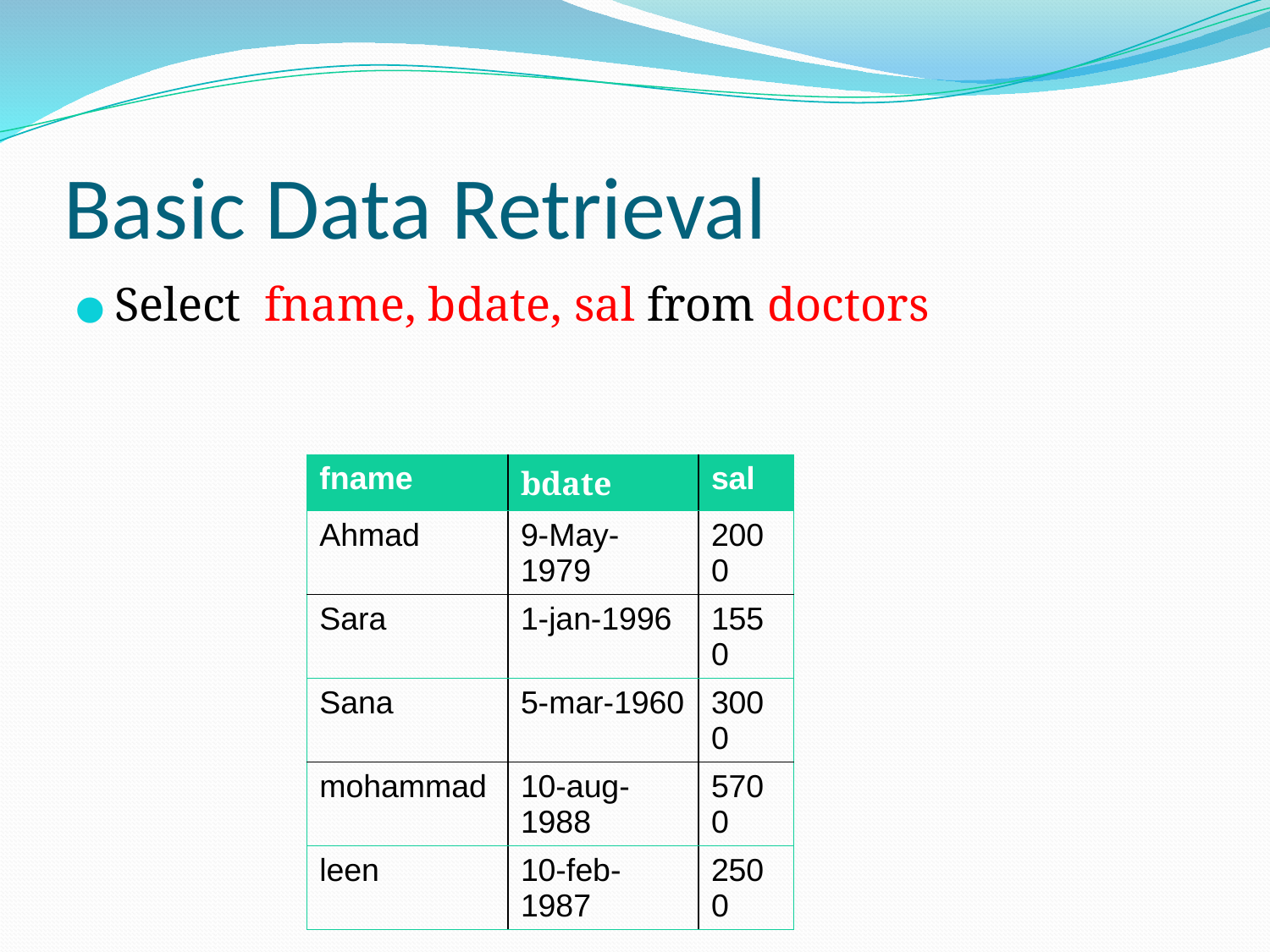

# Basic Data Retrieval
Select  fname, bdate, sal from doctors
| fname | bdate | sal |
| --- | --- | --- |
| Ahmad | 9-May-1979 | 2000 |
| Sara | 1-jan-1996 | 1550 |
| Sana | 5-mar-1960 | 3000 |
| mohammad | 10-aug-1988 | 5700 |
| leen | 10-feb-1987 | 2500 |